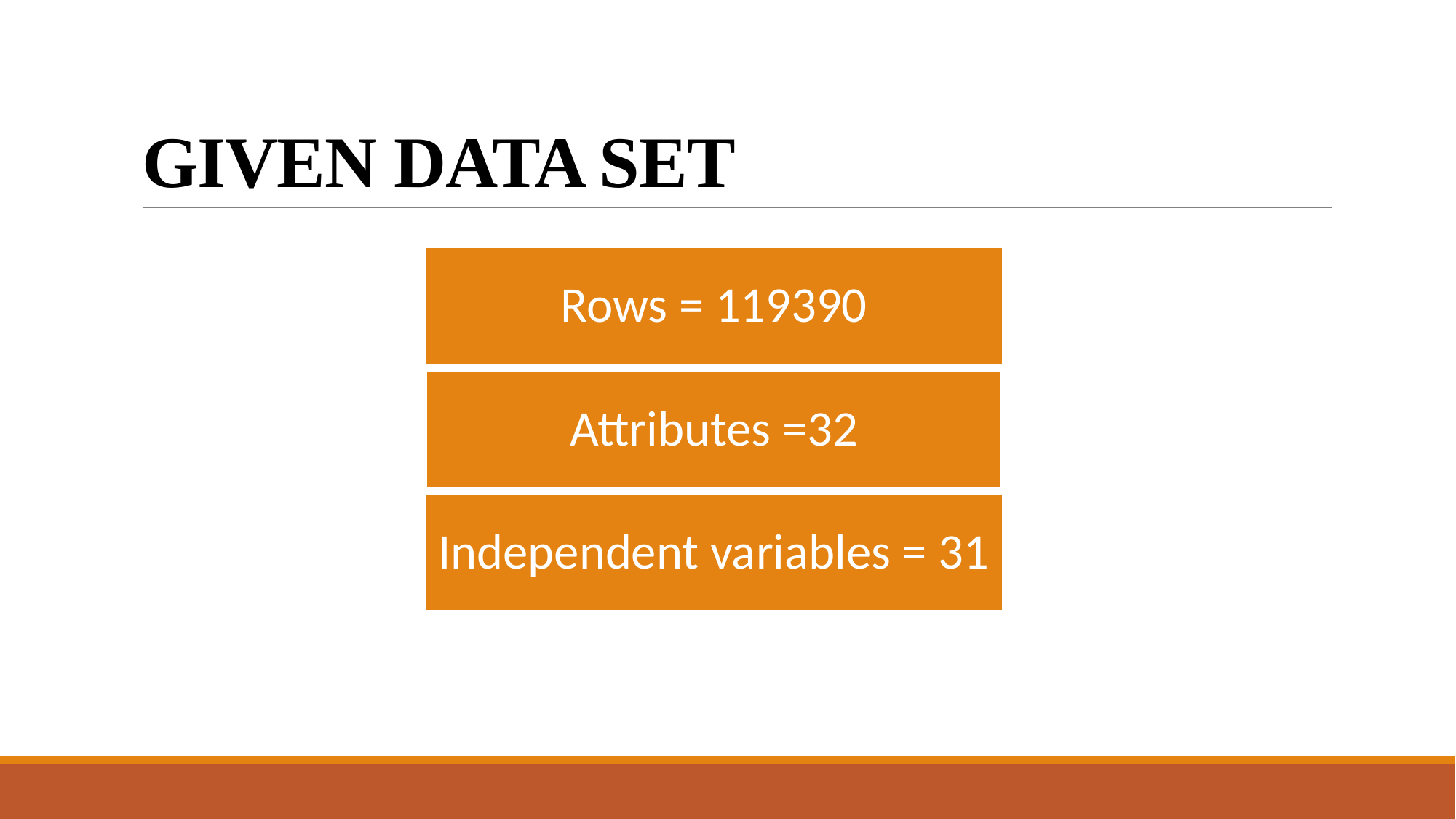

# GIVEN DATA SET
Rows = 119390
Attributes =32
Independent variables = 31